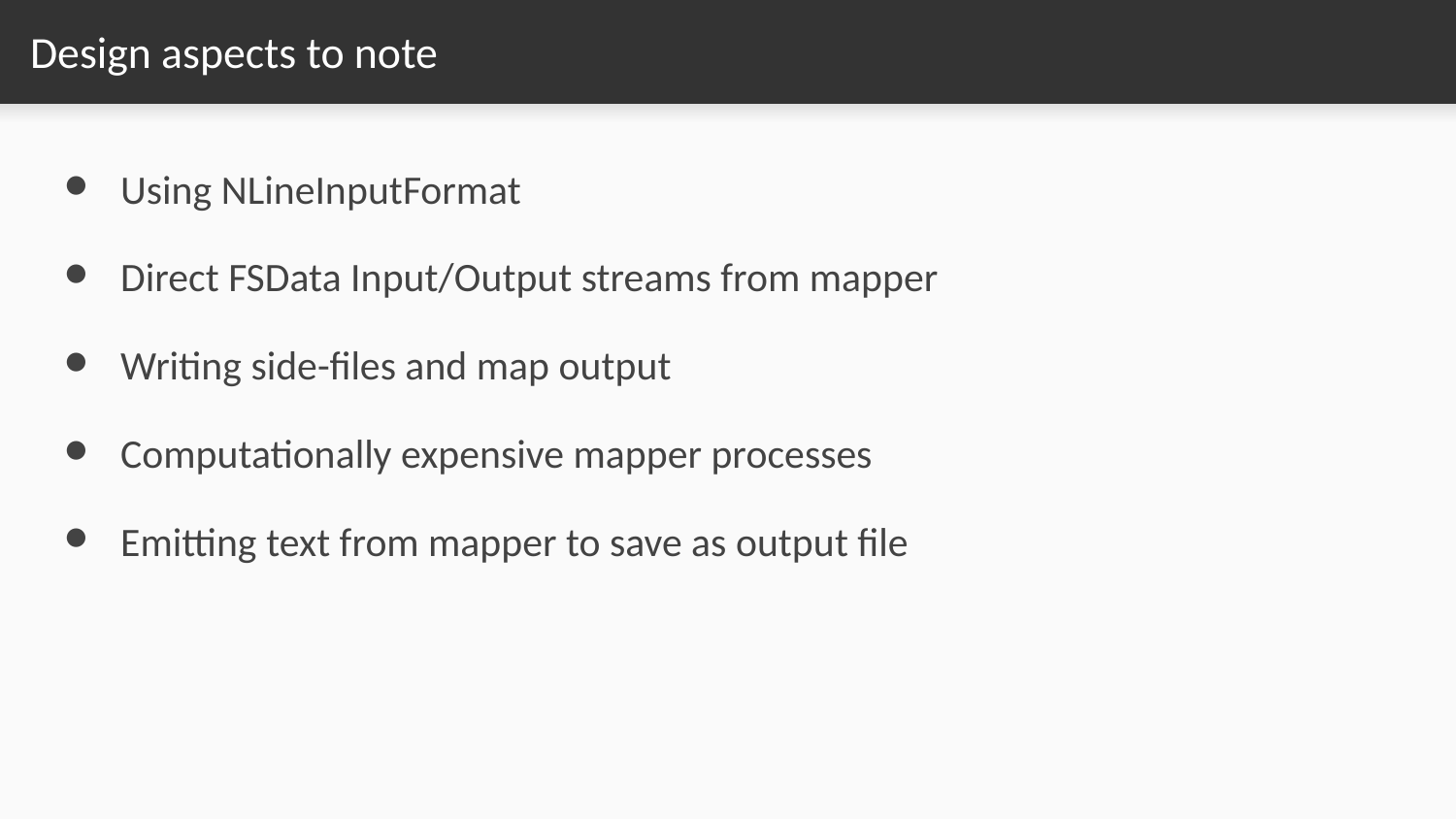

# Design aspects to note
Using NLineInputFormat
Direct FSData Input/Output streams from mapper
Writing side-files and map output
Computationally expensive mapper processes
Emitting text from mapper to save as output file